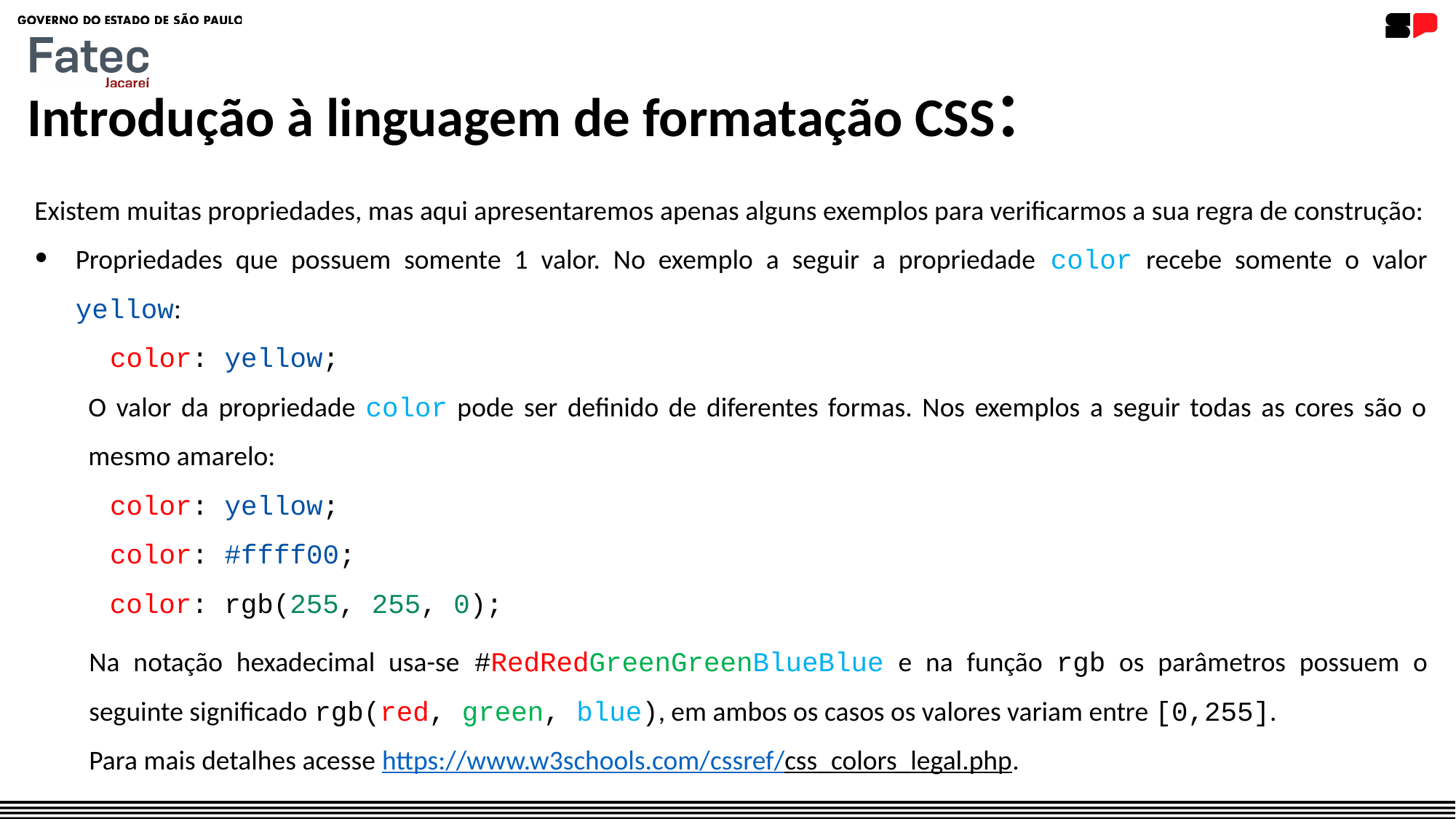

Introdução à linguagem de formatação CSS:
Existem muitas propriedades, mas aqui apresentaremos apenas alguns exemplos para verificarmos a sua regra de construção:
Propriedades que possuem somente 1 valor. No exemplo a seguir a propriedade color recebe somente o valor yellow:
color: yellow;
O valor da propriedade color pode ser definido de diferentes formas. Nos exemplos a seguir todas as cores são o mesmo amarelo:
color: yellow;
color: #ffff00;
color: rgb(255, 255, 0);
Na notação hexadecimal usa-se #RedRedGreenGreenBlueBlue e na função rgb os parâmetros possuem o seguinte significado rgb(red, green, blue), em ambos os casos os valores variam entre [0,255].
Para mais detalhes acesse https://www.w3schools.com/cssref/css_colors_legal.php.